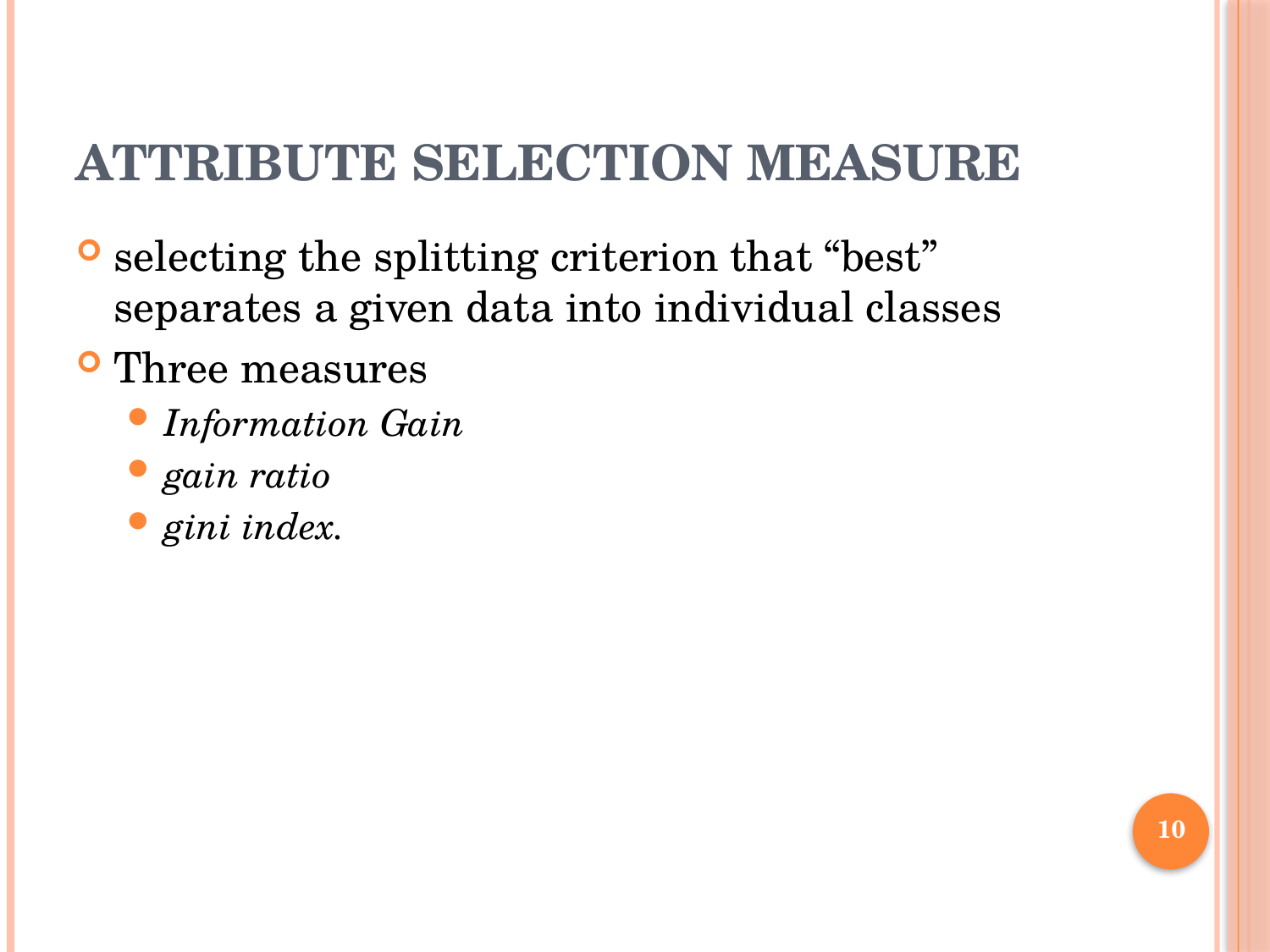

# Attribute Selection Measure
selecting the splitting criterion that “best” separates a given data into individual classes
Three measures
Information Gain
gain ratio
gini index.
10